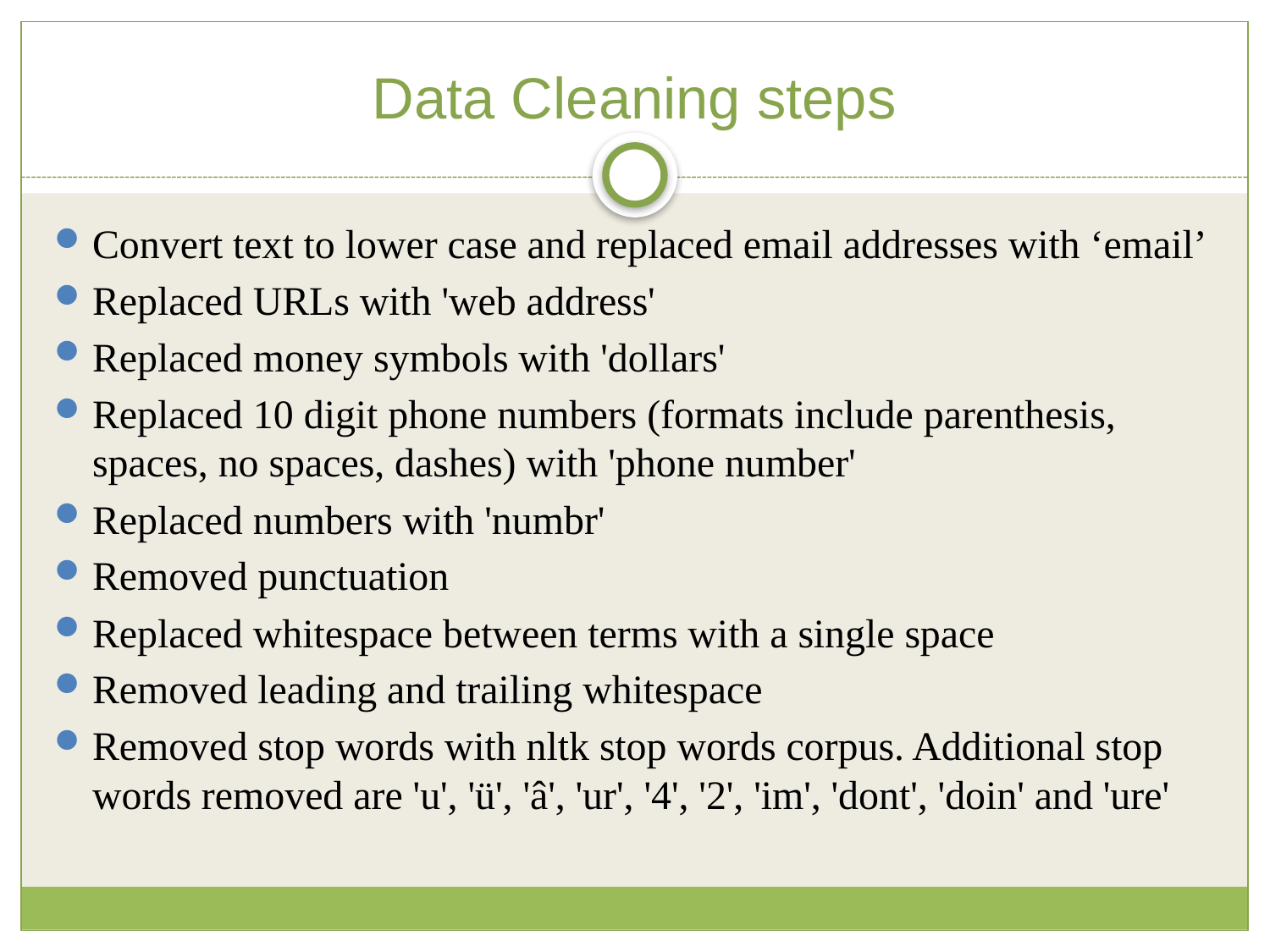

# Data Cleaning steps
Convert text to lower case and replaced email addresses with ‘email’
Replaced URLs with 'web address'
Replaced money symbols with 'dollars'
Replaced 10 digit phone numbers (formats include parenthesis, spaces, no spaces, dashes) with 'phone number'
Replaced numbers with 'numbr'
Removed punctuation
Replaced whitespace between terms with a single space
Removed leading and trailing whitespace
Removed stop words with nltk stop words corpus. Additional stop words removed are 'u', 'ü', 'â', 'ur', '4', '2', 'im', 'dont', 'doin' and 'ure'